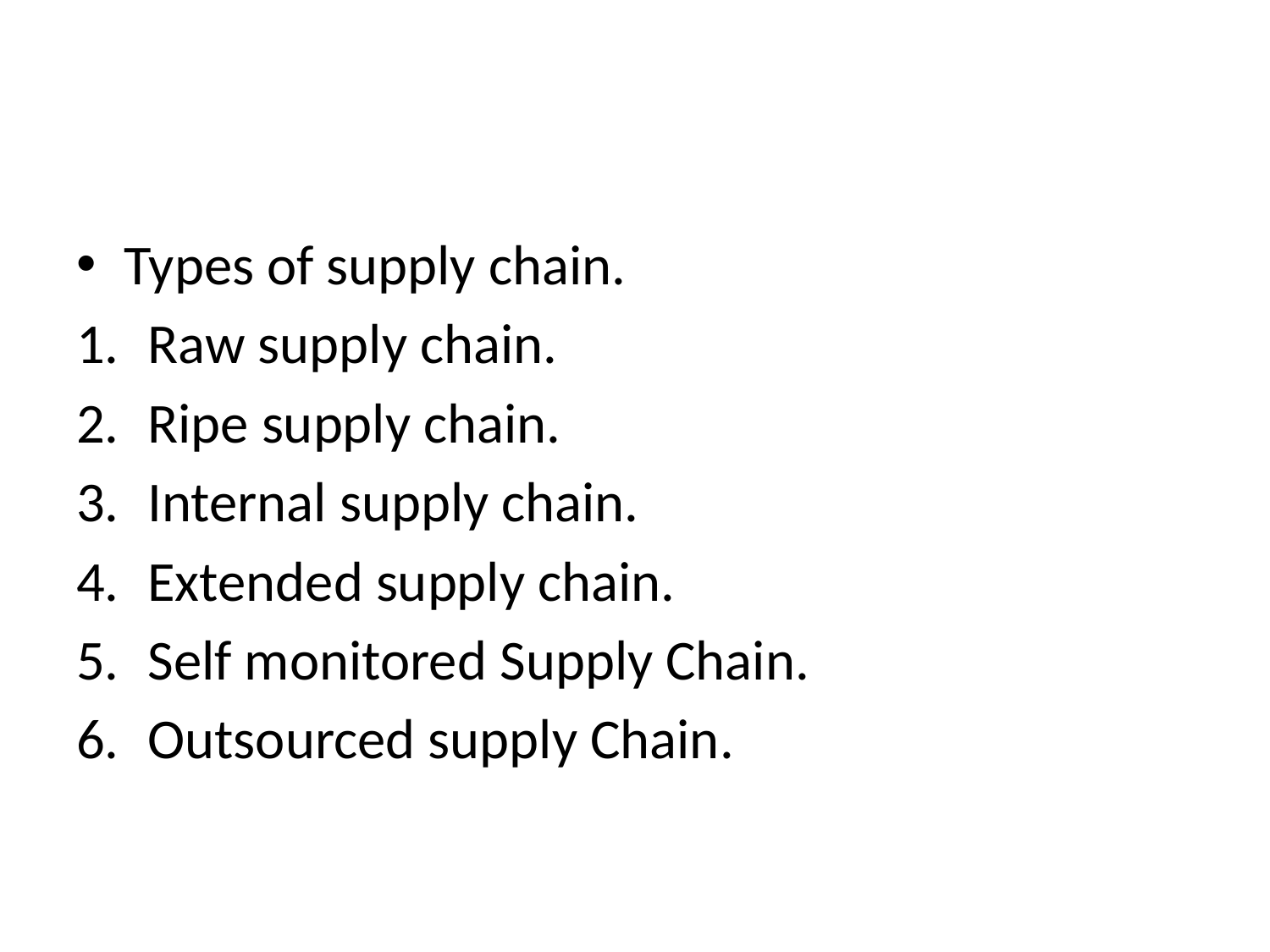

#
Types of supply chain.
Raw supply chain.
Ripe supply chain.
Internal supply chain.
Extended supply chain.
Self monitored Supply Chain.
Outsourced supply Chain.